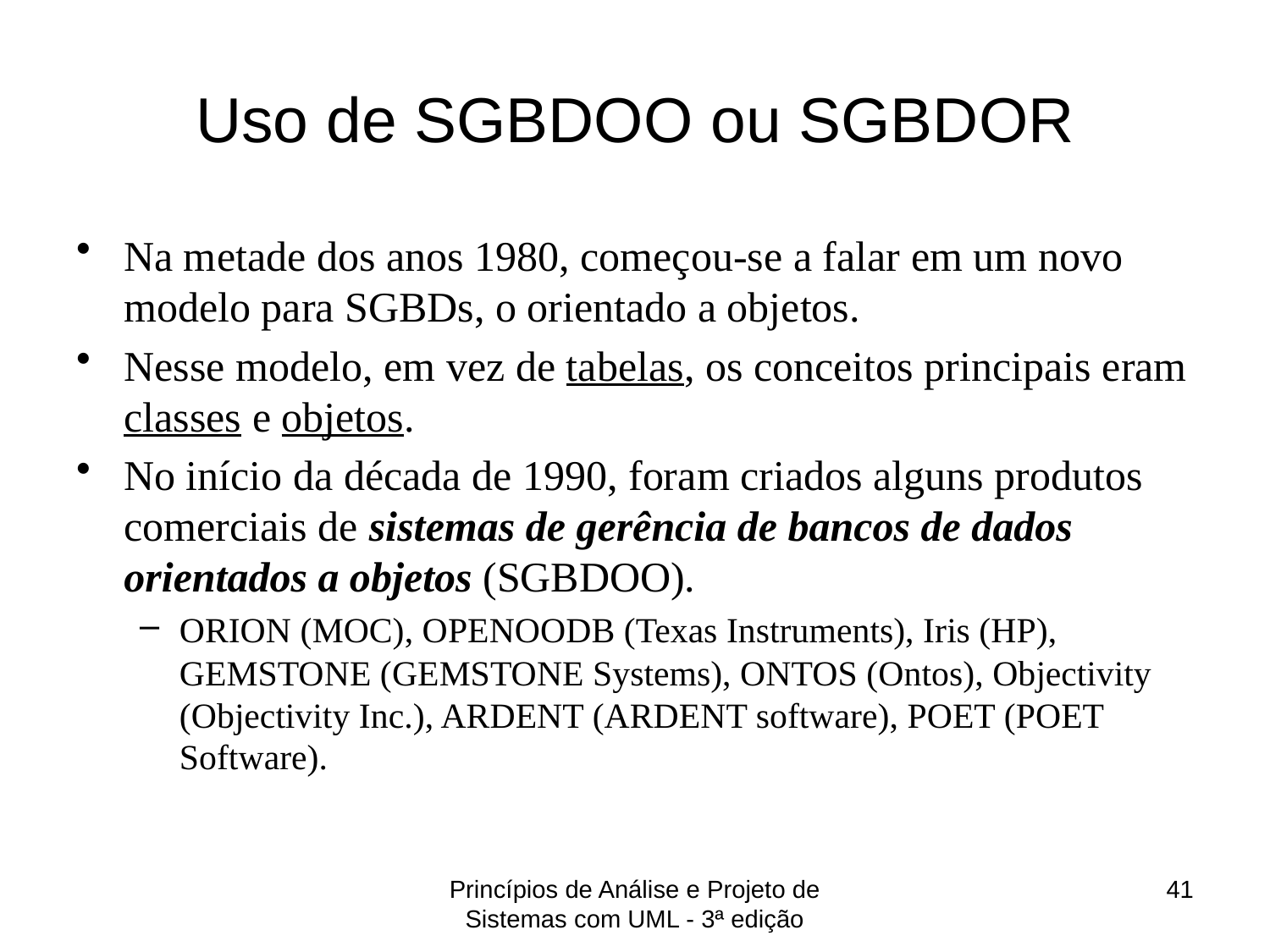

# Uso de SGBDOO ou SGBDOR
Na metade dos anos 1980, começou-se a falar em um novo modelo para SGBDs, o orientado a objetos.
Nesse modelo, em vez de tabelas, os conceitos principais eram classes e objetos.
No início da década de 1990, foram criados alguns produtos comerciais de sistemas de gerência de bancos de dados orientados a objetos (SGBDOO).
ORION (MOC), OPENOODB (Texas Instruments), Iris (HP), GEMSTONE (GEMSTONE Systems), ONTOS (Ontos), Objectivity (Objectivity Inc.), ARDENT (ARDENT software), POET (POET Software).
Princípios de Análise e Projeto de Sistemas com UML - 3ª edição
41